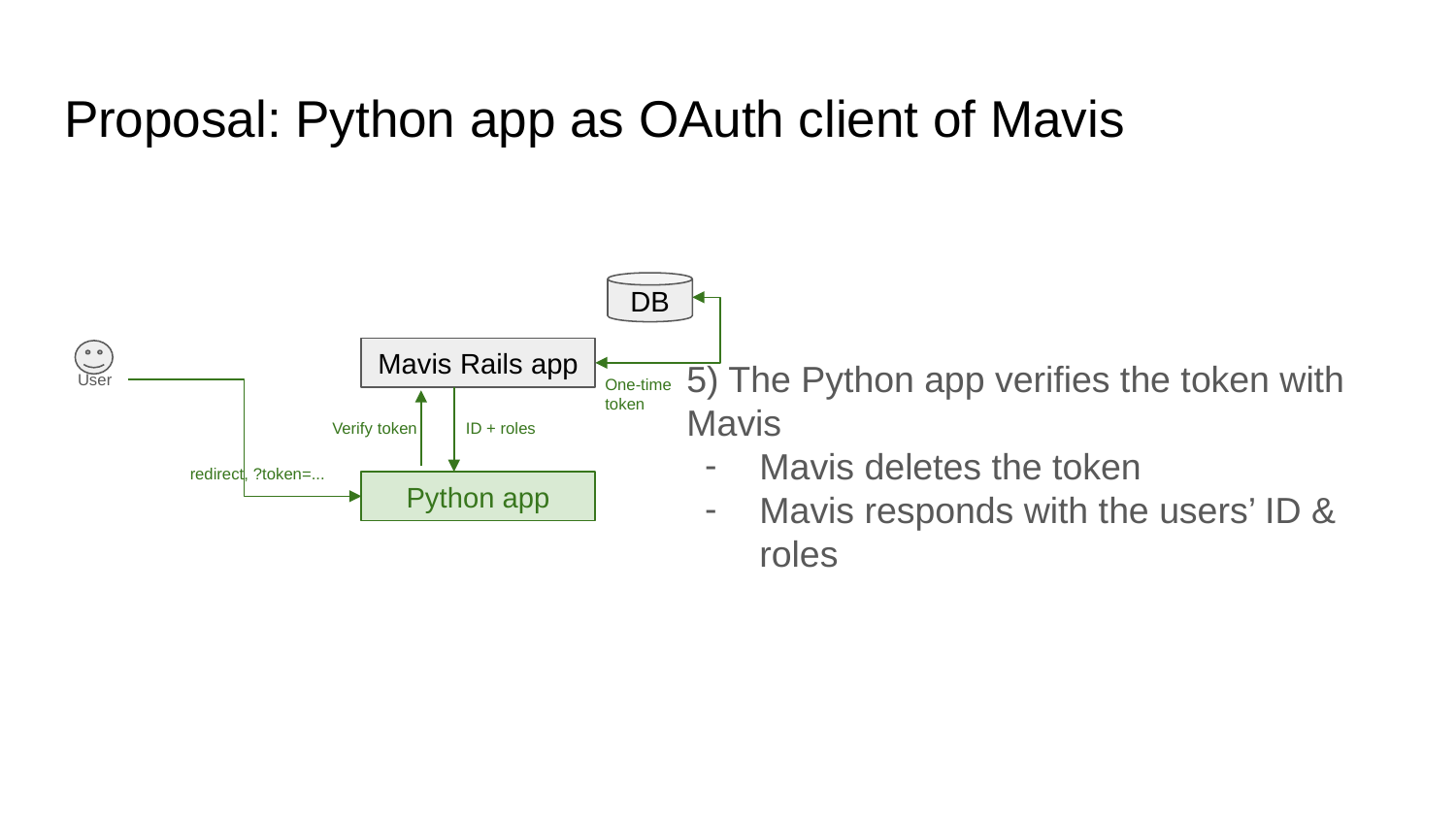

# Proposal: Python app as OAuth client of Mavis

DB
Mavis Rails app

5) The Python app verifies the token with Mavis
Mavis deletes the token
Mavis responds with the users’ ID & roles
User
One-time
token
Verify token
ID + roles
redirect, ?token=...
Python app